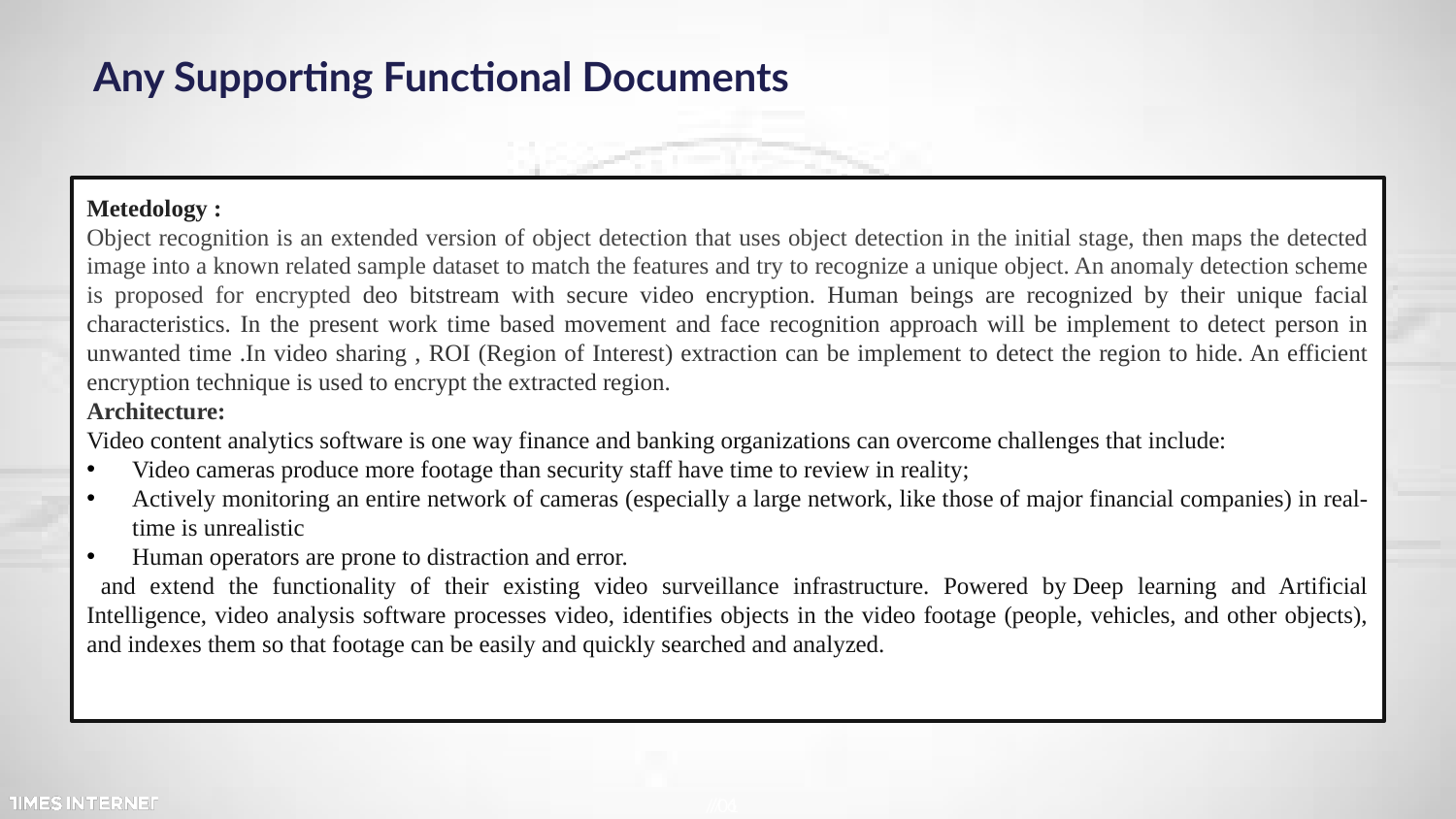

# Any Supporting Functional Documents
Metedology :
Object recognition is an extended version of object detection that uses object detection in the initial stage, then maps the detected image into a known related sample dataset to match the features and try to recognize a unique object. An anomaly detection scheme is proposed for encrypted deo bitstream with secure video encryption. Human beings are recognized by their unique facial characteristics. In the present work time based movement and face recognition approach will be implement to detect person in unwanted time .In video sharing , ROI (Region of Interest) extraction can be implement to detect the region to hide. An efficient encryption technique is used to encrypt the extracted region.
Architecture:
Video content analytics software is one way finance and banking organizations can overcome challenges that include:
Video cameras produce more footage than security staff have time to review in reality;
Actively monitoring an entire network of cameras (especially a large network, like those of major financial companies) in real-time is unrealistic
Human operators are prone to distraction and error.
 and extend the functionality of their existing video surveillance infrastructure. Powered by Deep learning and Artificial Intelligence, video analysis software processes video, identifies objects in the video footage (people, vehicles, and other objects), and indexes them so that footage can be easily and quickly searched and analyzed.